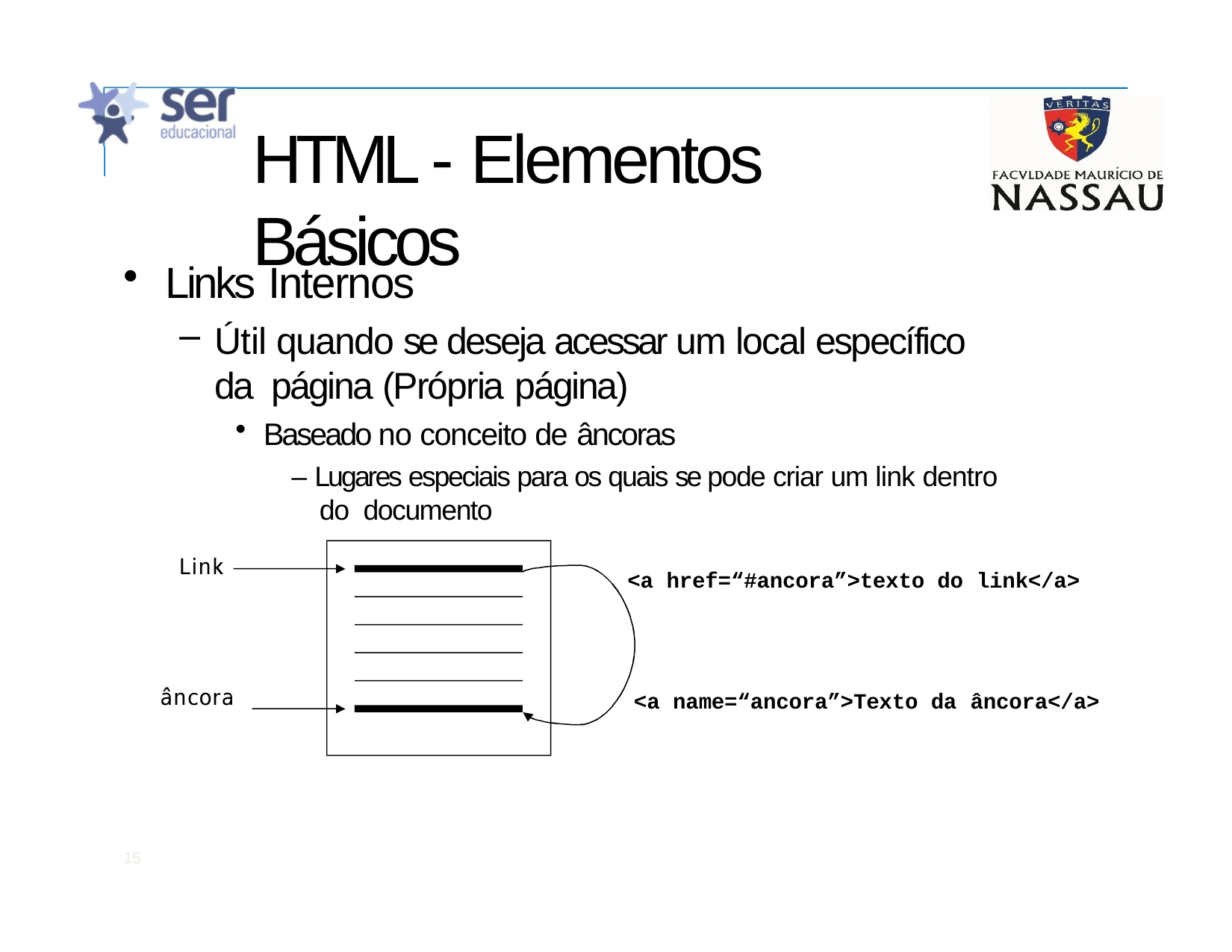

# HTML - Elementos Básicos
Links Internos
Útil quando se deseja acessar um local específico da  página (Própria página)
Baseado no conceito de âncoras
– Lugares especiais para os quais se pode criar um link dentro do  documento

Link
<a href=“#ancora”>texto do link</a>
âncora
<a name=“ancora”>Texto da âncora</a>
15